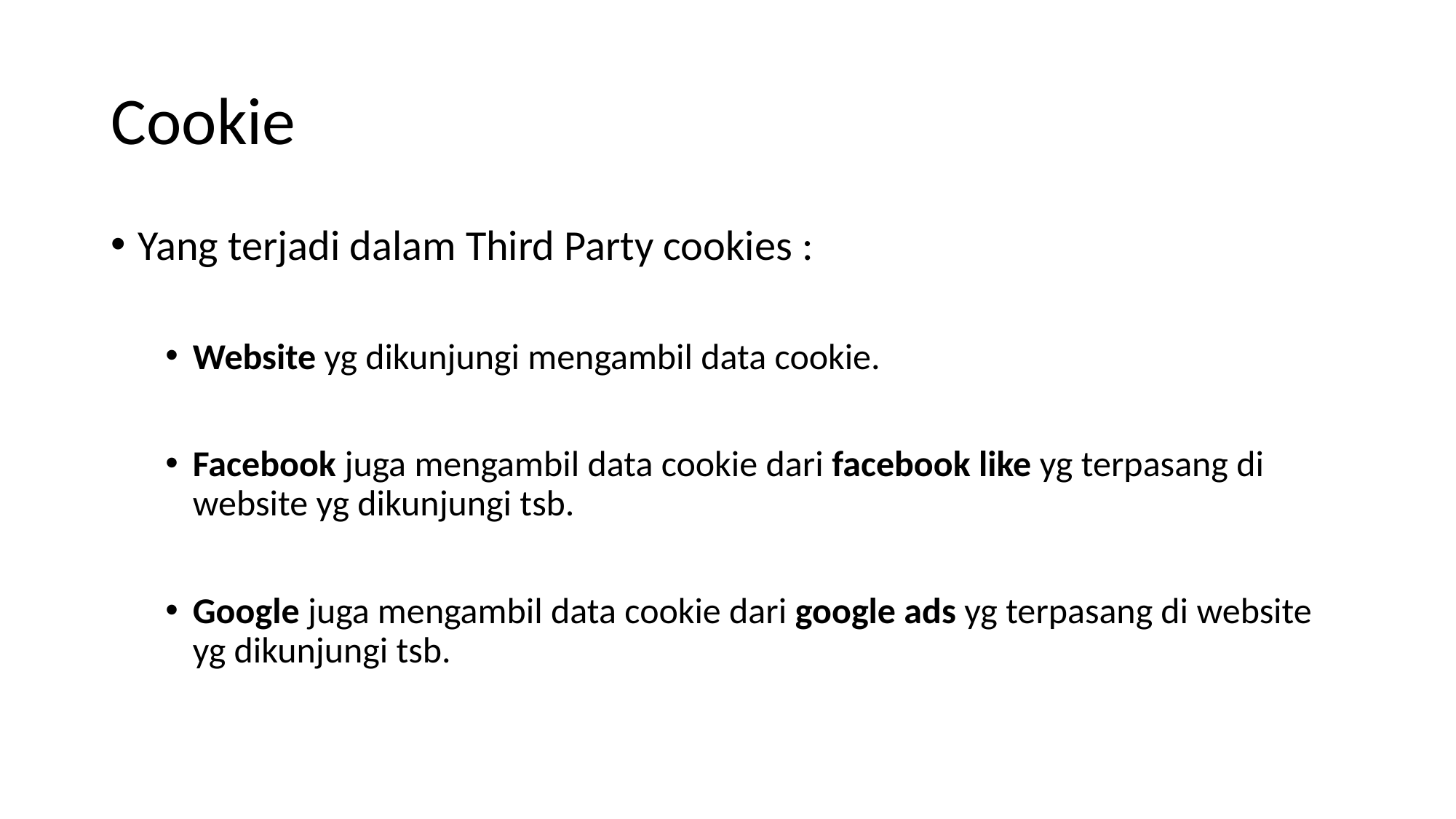

# Cookie
Yang terjadi dalam Third Party cookies :

Website yg dikunjungi mengambil data cookie.

Facebook juga mengambil data cookie dari facebook like yg terpasang di website yg dikunjungi tsb.

Google juga mengambil data cookie dari google ads yg terpasang di website yg dikunjungi tsb.